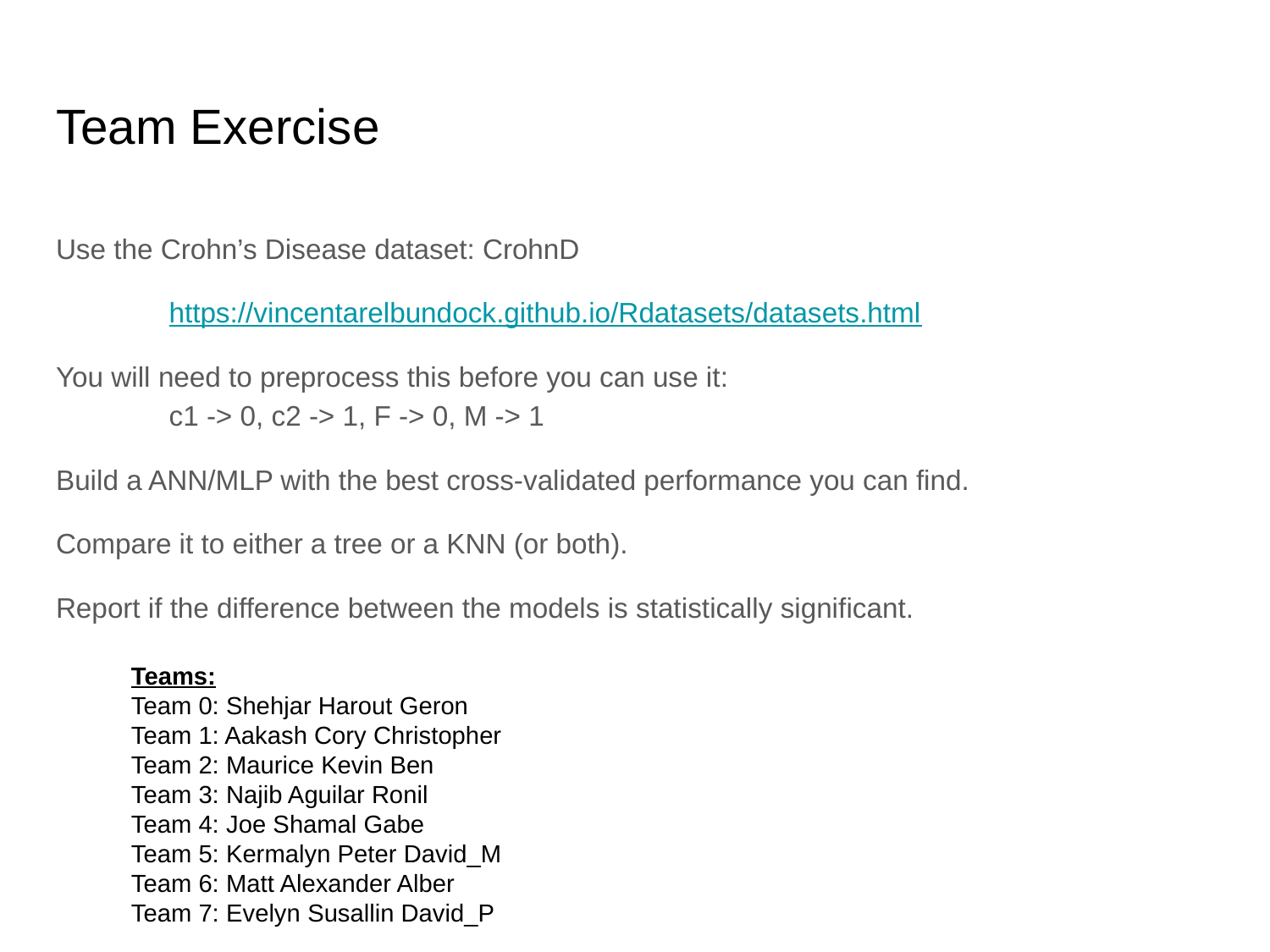

# Team Exercise
Use the Crohn’s Disease dataset: CrohnD
	https://vincentarelbundock.github.io/Rdatasets/datasets.html
You will need to preprocess this before you can use it:
		c1 -> 0, c2 -> 1, F -> 0, M -> 1
Build a ANN/MLP with the best cross-validated performance you can find.
Compare it to either a tree or a KNN (or both).
Report if the difference between the models is statistically significant.
Teams:
Team 0: Shehjar Harout Geron
Team 1: Aakash Cory Christopher
Team 2: Maurice Kevin Ben
Team 3: Najib Aguilar Ronil
Team 4: Joe Shamal Gabe
Team 5: Kermalyn Peter David_M
Team 6: Matt Alexander Alber
Team 7: Evelyn Susallin David_P